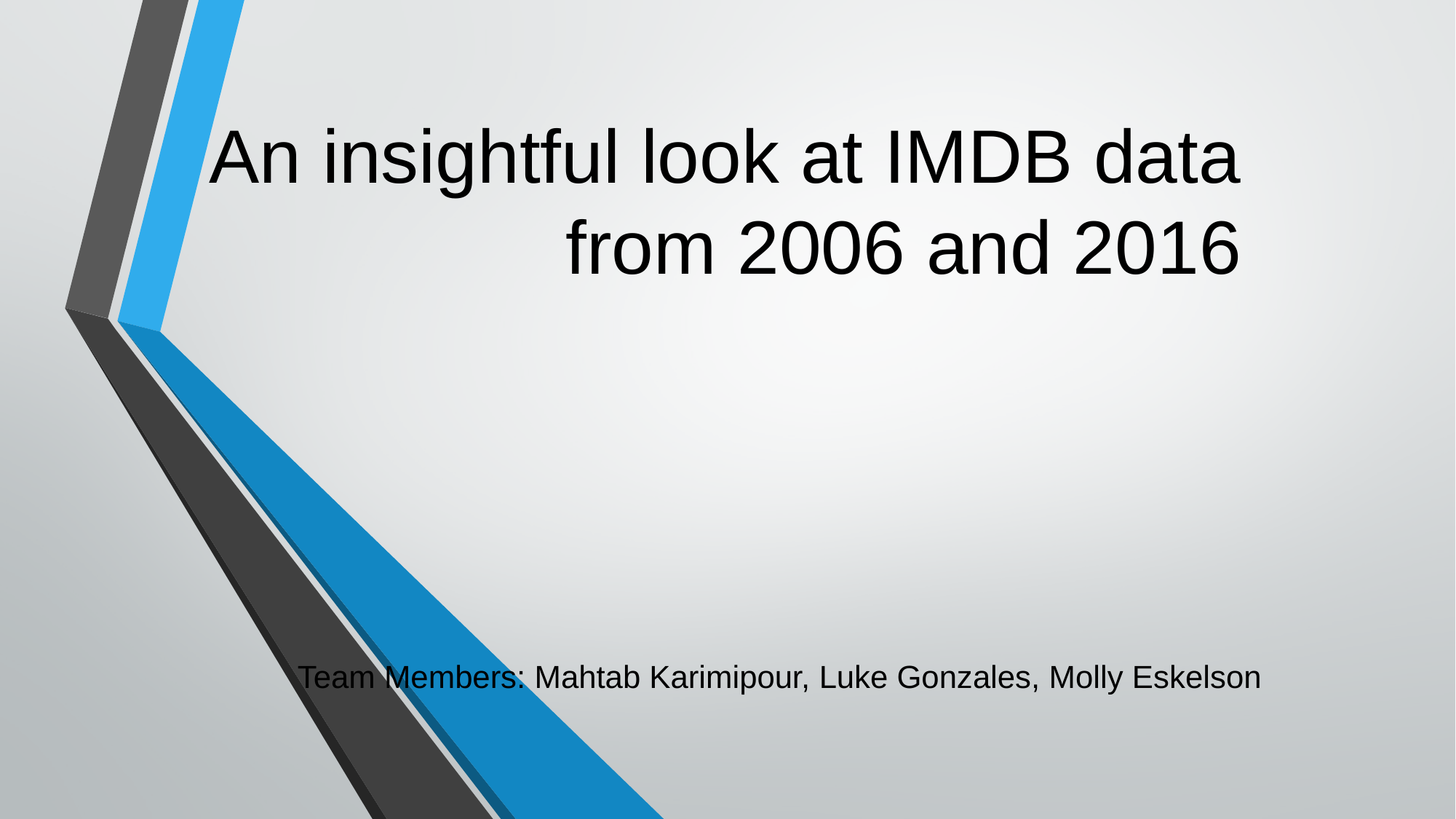

# An insightful look at IMDB data from 2006 and 2016
Team Members: Mahtab Karimipour, Luke Gonzales, Molly Eskelson